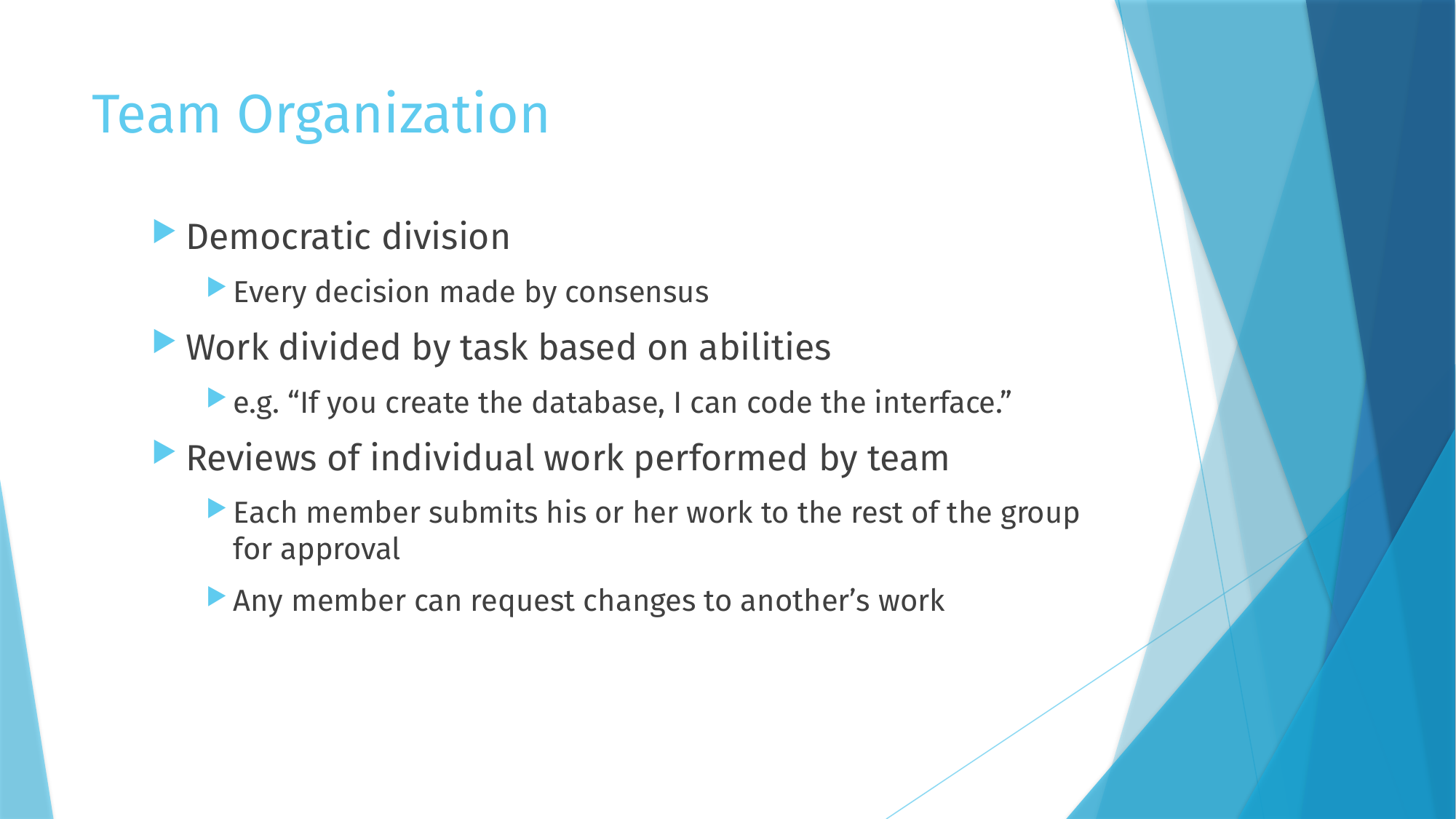

# Team Organization
Democratic division
Every decision made by consensus
Work divided by task based on abilities
e.g. “If you create the database, I can code the interface.”
Reviews of individual work performed by team
Each member submits his or her work to the rest of the group for approval
Any member can request changes to another’s work